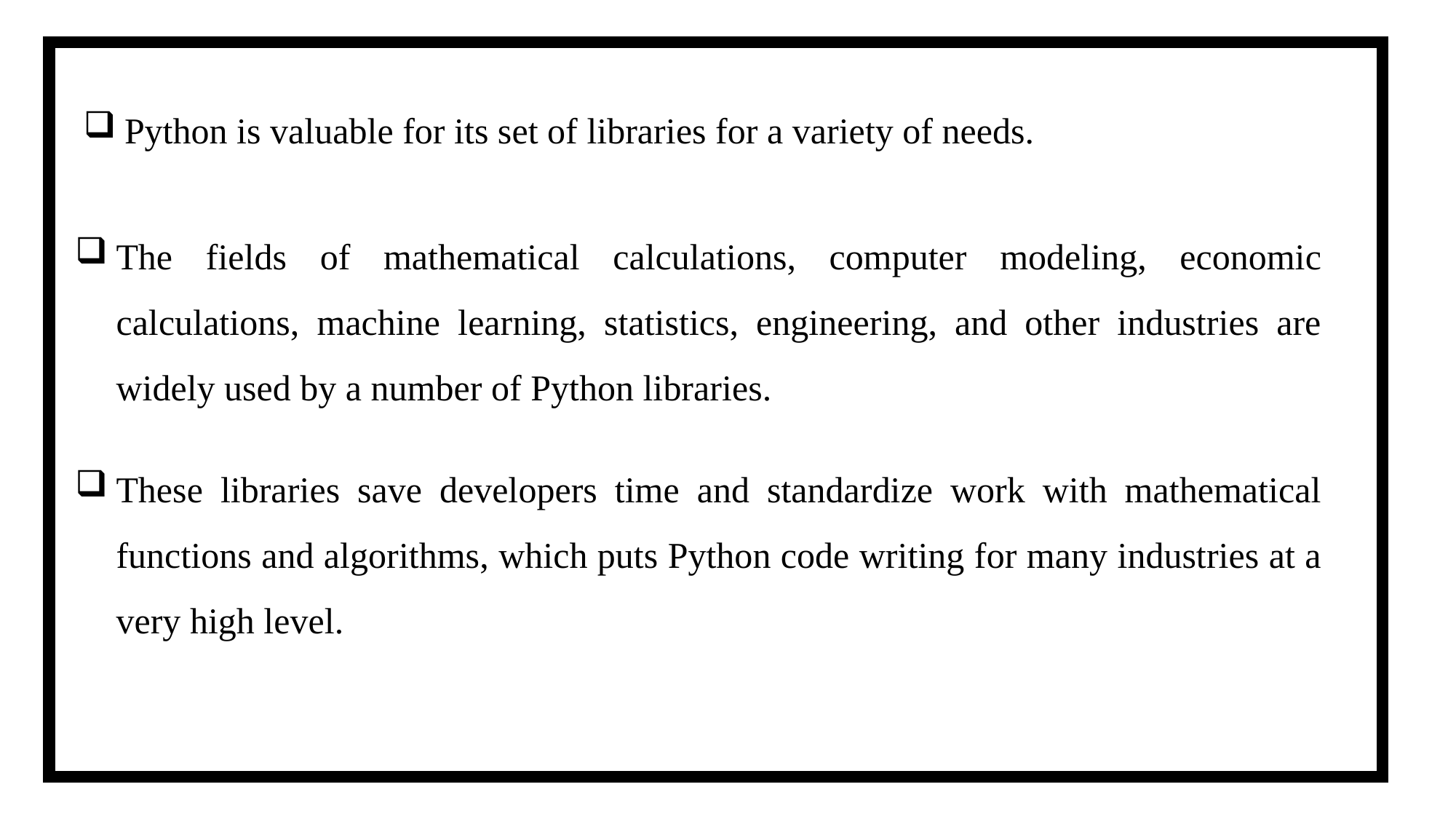

Python is valuable for its set of libraries for a variety of needs.

The fields of mathematical calculations, computer modeling, economic calculations, machine learning, statistics, engineering, and other industries are widely used by a number of Python libraries.
These libraries save developers time and standardize work with mathematical functions and algorithms, which puts Python code writing for many industries at a very high level.